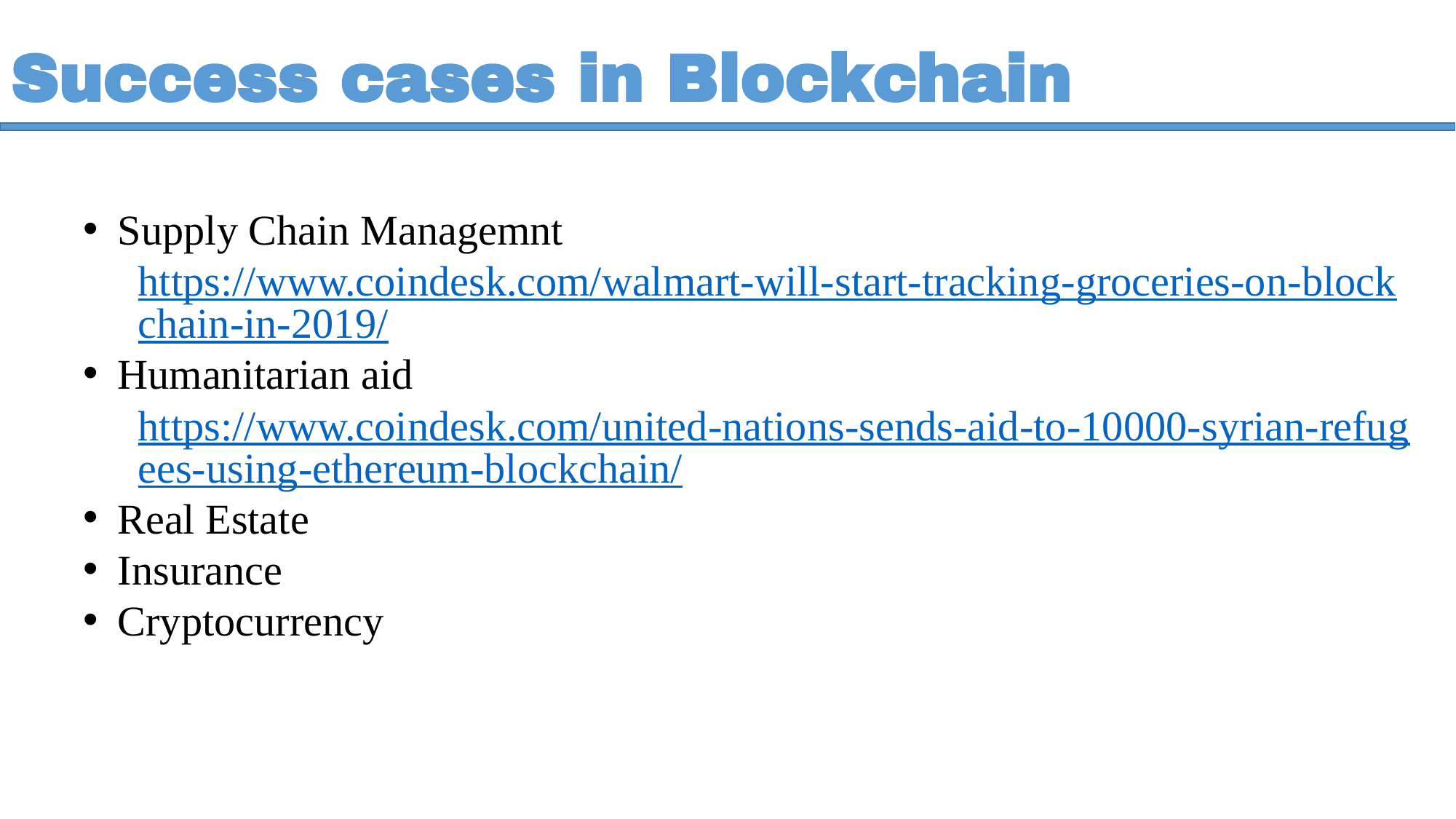

# Success cases in Blockchain

Supply Chain Managemnt
https://www.coindesk.com/walmart-will-start-tracking-groceries-on-blockchain-in-2019/
Humanitarian aid
https://www.coindesk.com/united-nations-sends-aid-to-10000-syrian-refugees-using-ethereum-blockchain/
Real Estate
Insurance
Cryptocurrency